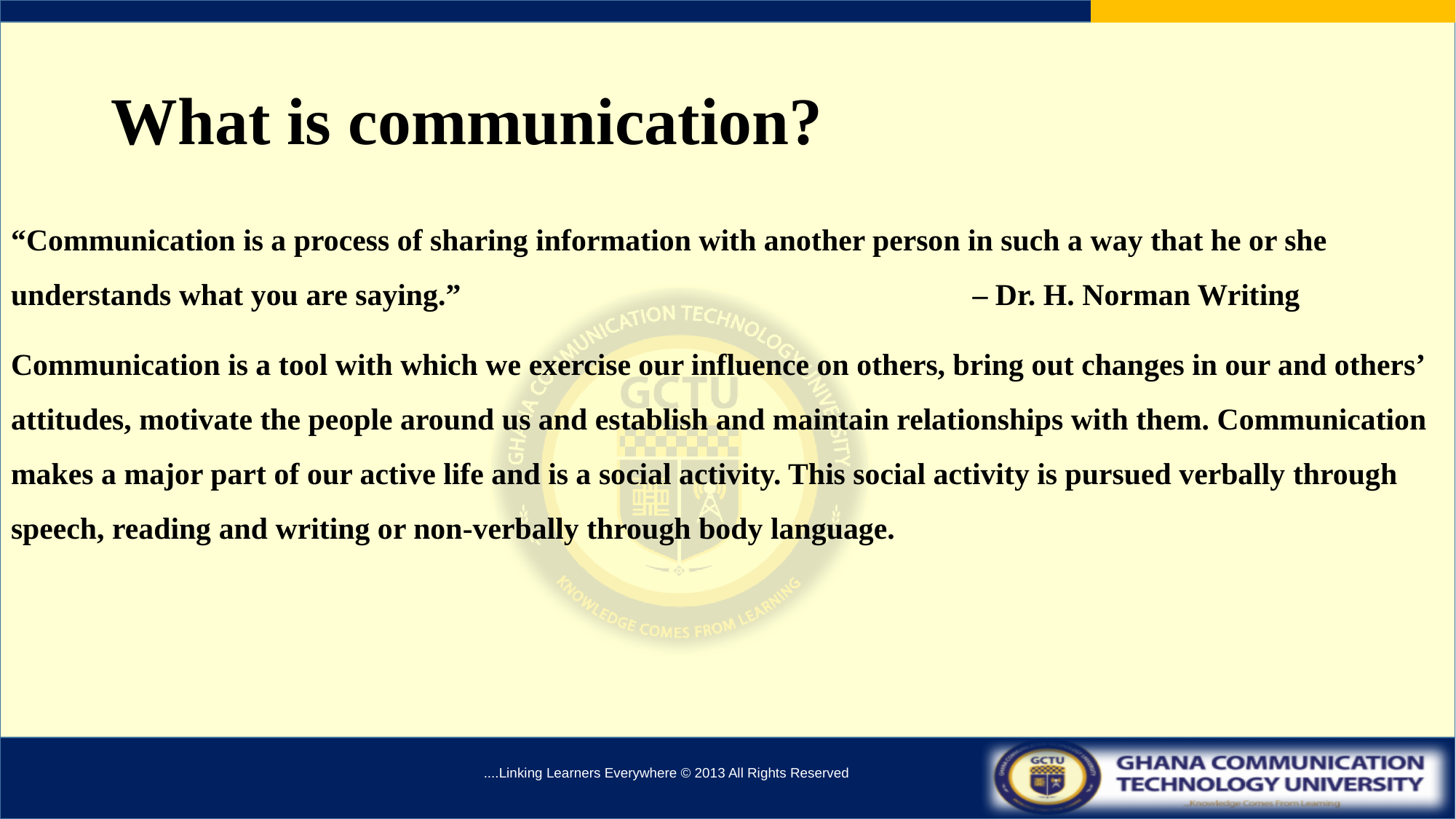

# What is communication?

“Communication is a process of sharing information with another person in such a way that he or she understands what you are saying.”                                                                   – Dr. H. Norman Writing
Communication is a tool with which we exercise our influence on others, bring out changes in our and others’ attitudes, motivate the people around us and establish and maintain relationships with them. Communication makes a major part of our active life and is a social activity. This social activity is pursued verbally through speech, reading and writing or non-verbally through body language.
....Linking Learners Everywhere © 2013 All Rights Reserved